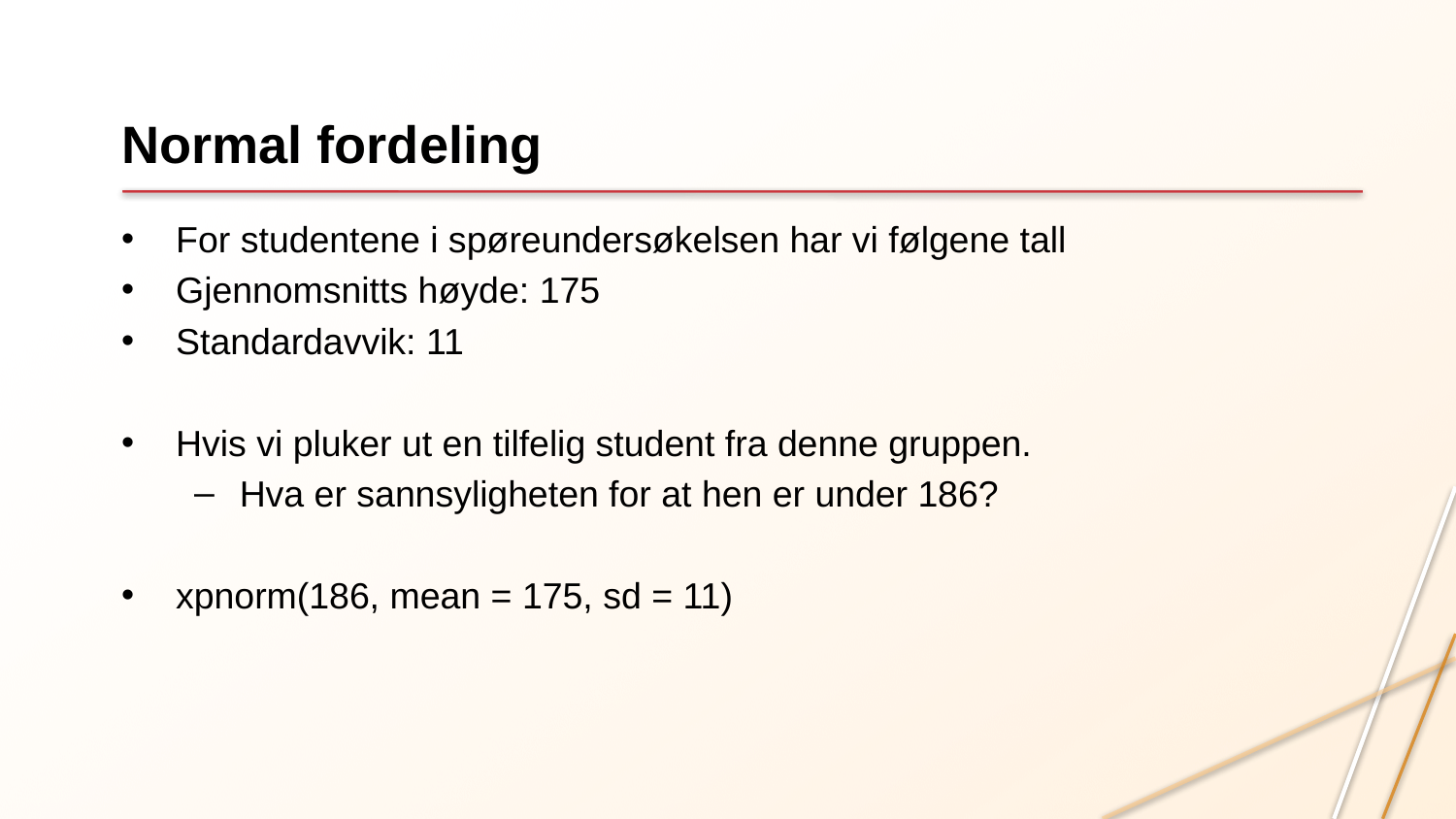

# Normal fordeling
For studentene i spøreundersøkelsen har vi følgene tall
Gjennomsnitts høyde: 175
Standardavvik: 11

Hvis vi pluker ut en tilfelig student fra denne gruppen.
Hva er sannsyligheten for at hen er under 186?

xpnorm(186, mean = 175, sd = 11)